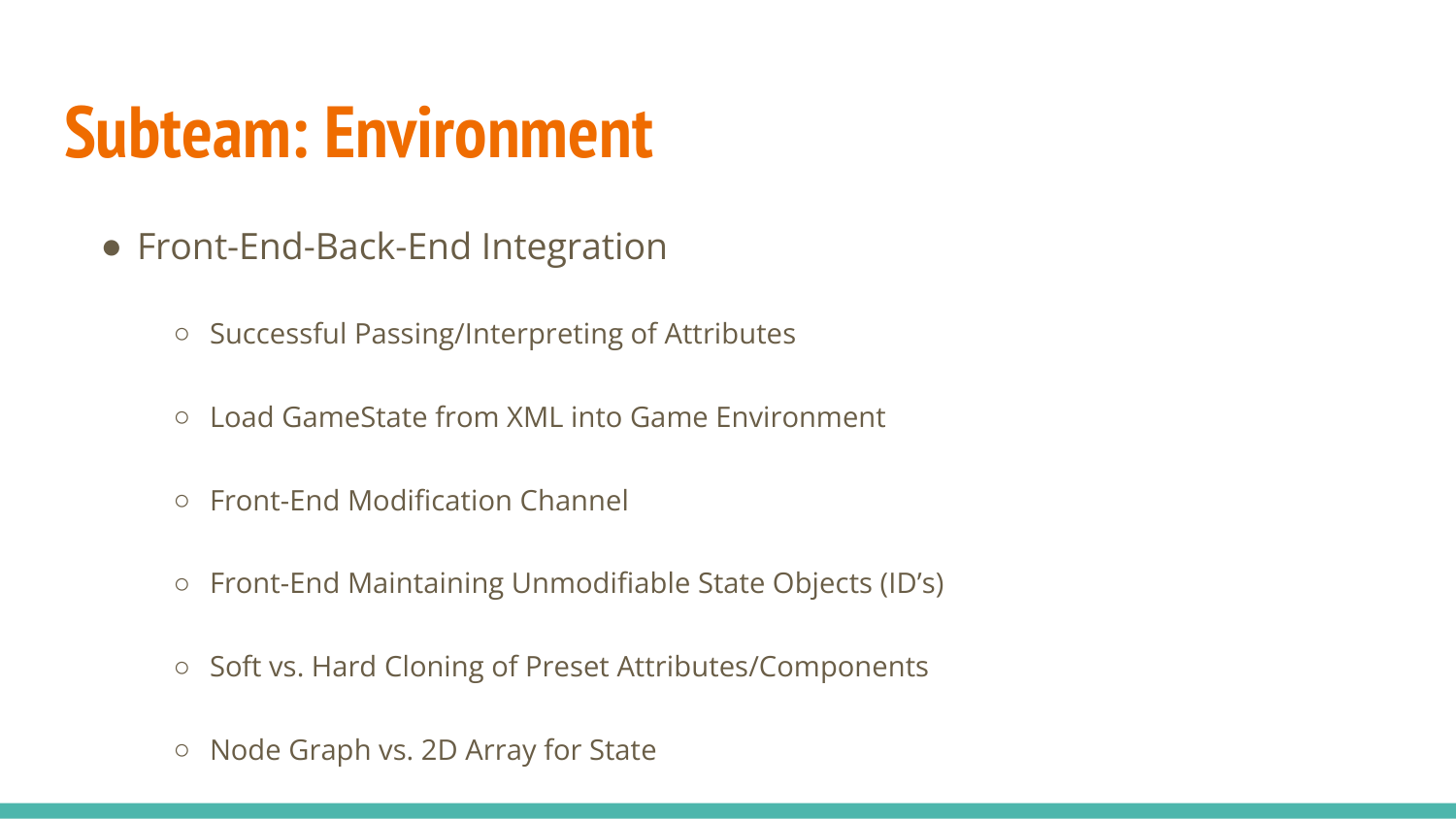

# Subteam: Environment
Front-End-Back-End Integration
Successful Passing/Interpreting of Attributes
Load GameState from XML into Game Environment
Front-End Modification Channel
Front-End Maintaining Unmodifiable State Objects (ID’s)
Soft vs. Hard Cloning of Preset Attributes/Components
Node Graph vs. 2D Array for State
AccessPermissions (Components/Tiles in User/Game Modes)
Mode Object